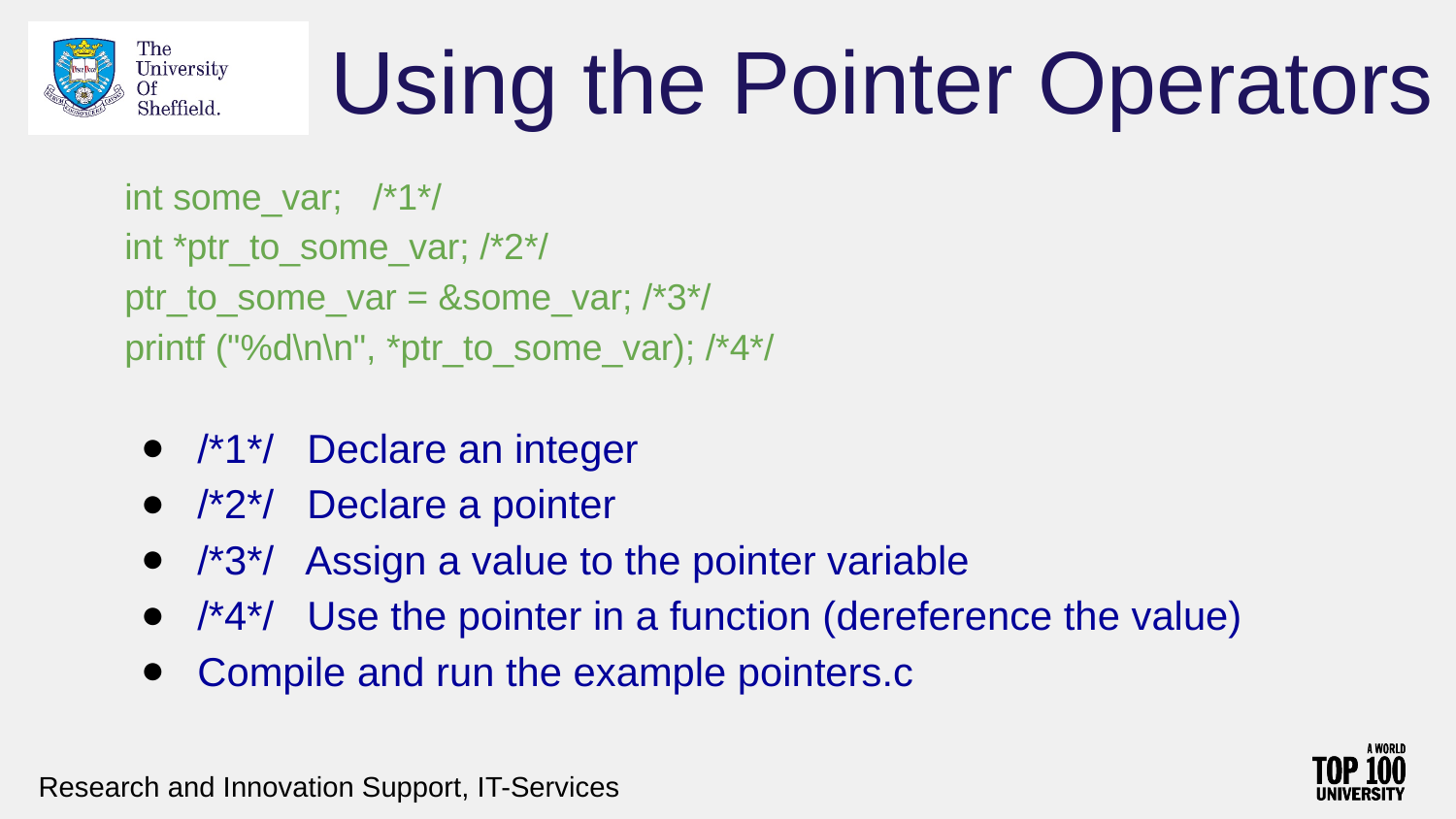

# Using the Pointer Operators
int some_var;   /*1*/
int *ptr_to_some_var; /*2*/
ptr_to_some_var = &some_var; /*3*/
printf ("%d\n\n", *ptr_to_some_var); /*4*/

/*1*/   Declare an integer
/*2*/   Declare a pointer
/*3*/   Assign a value to the pointer variable
/*4*/   Use the pointer in a function (dereference the value)
Compile and run the example pointers.c